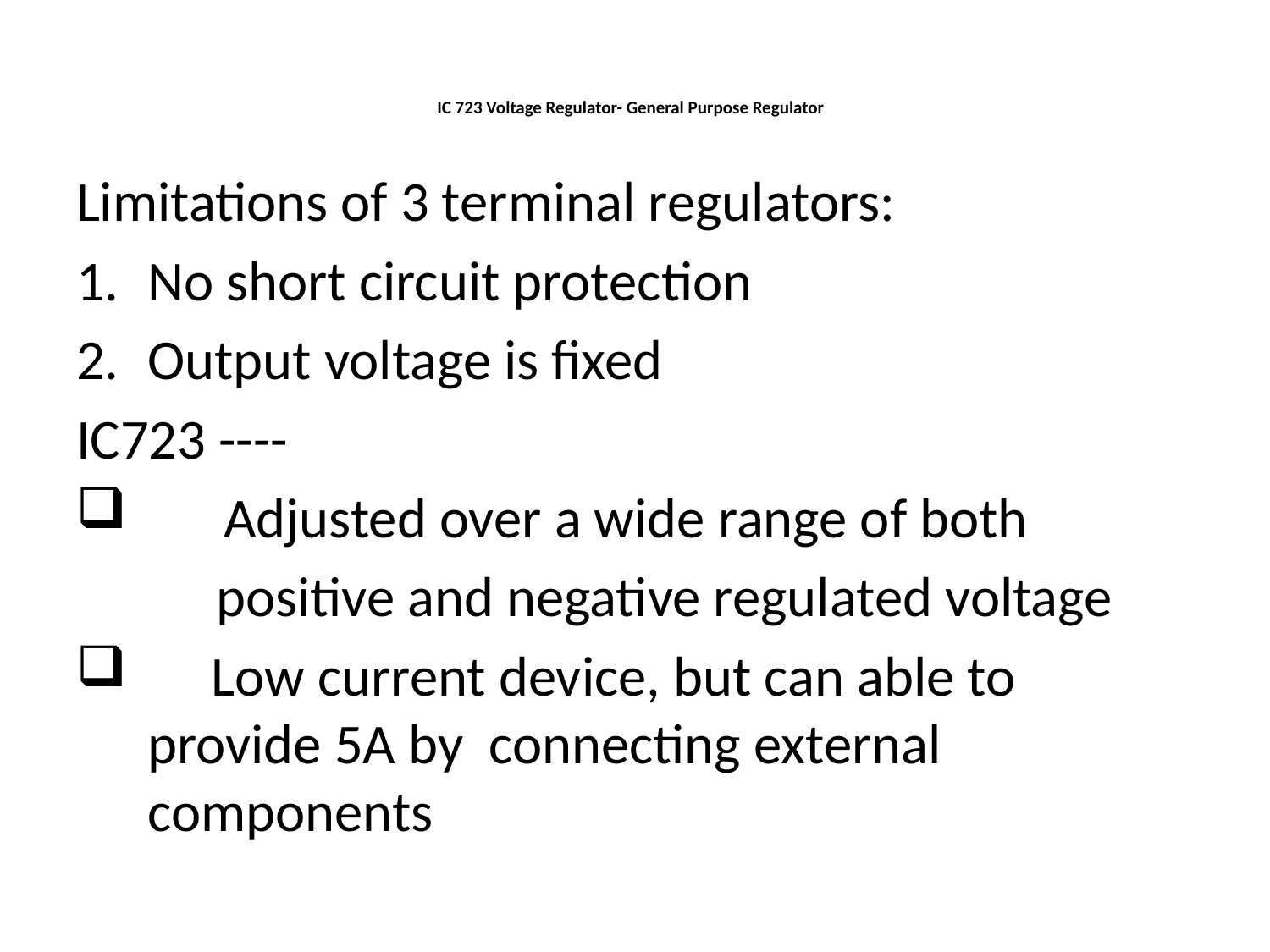

# IC 723 Voltage Regulator- General Purpose Regulator
Limitations of 3 terminal regulators:
No short circuit protection
Output voltage is fixed
IC723 ----
      Adjusted over a wide range of both
           positive and negative regulated voltage
     Low current device, but can able to       provide 5A by  connecting external components